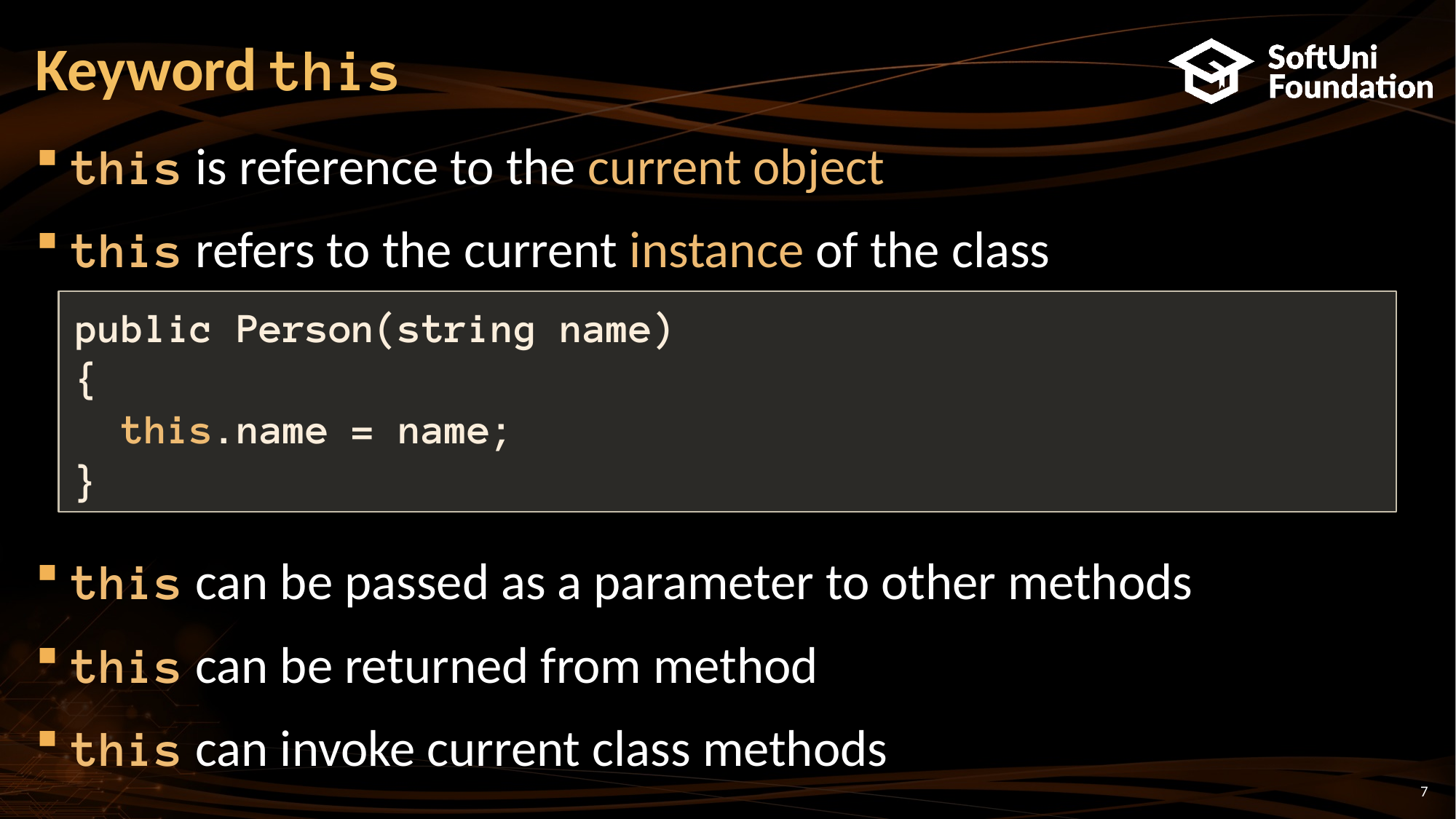

# Keyword this
this is reference to the current object
this refers to the current instance of the class

this can be passed as a parameter to other methods
this can be returned from method
this can invoke current class methods

public Person(string name)
{
  this.name = name;
}
7